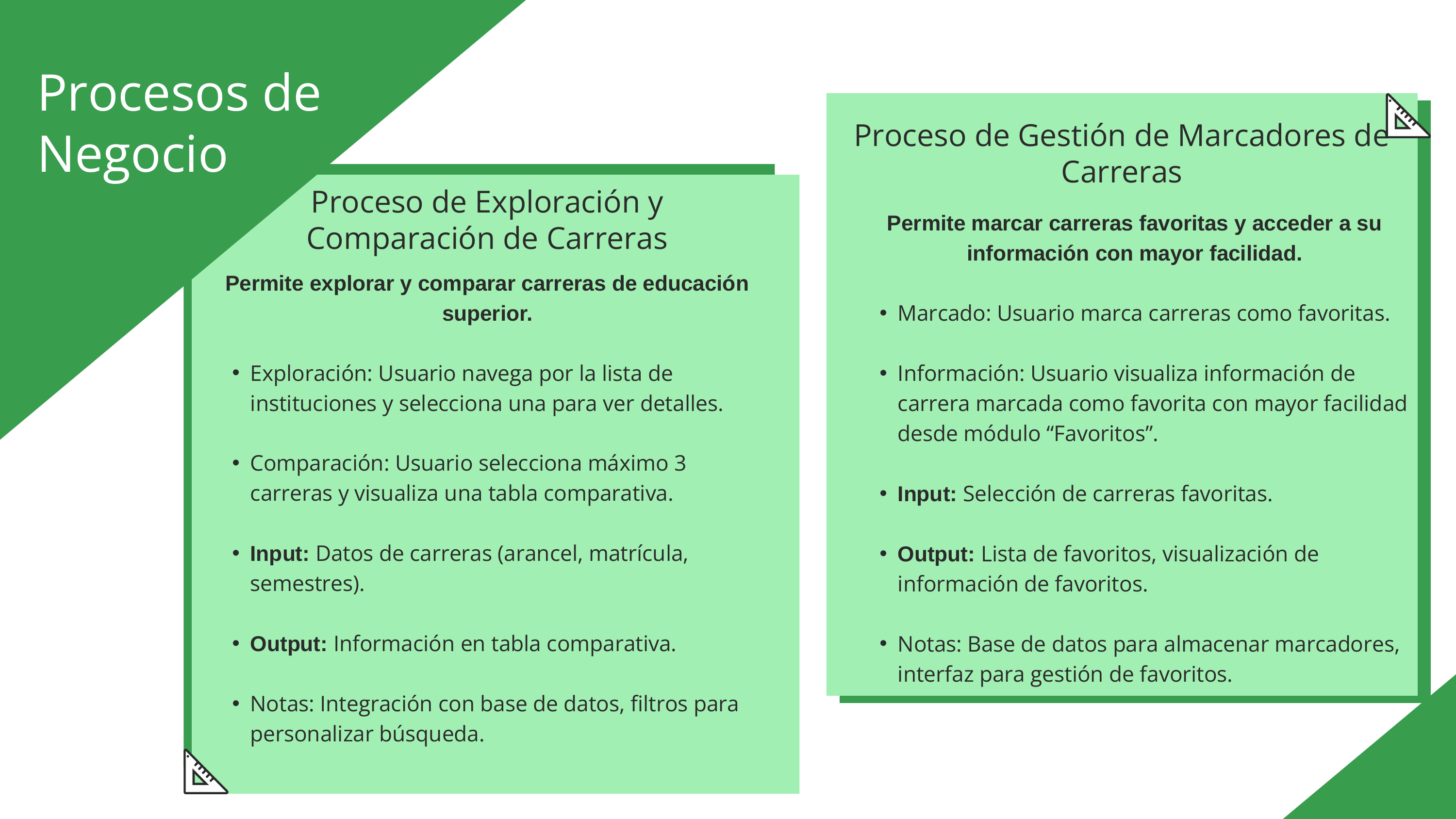

Procesos de Negocio

Proceso de Gestión de Marcadores de Carreras

Proceso de Exploración y Comparación de Carreras
Permite marcar carreras favoritas y acceder a su información con mayor facilidad.

Marcado: Usuario marca carreras como favoritas.

Información: Usuario visualiza información de carrera marcada como favorita con mayor facilidad desde módulo “Favoritos”.

Input: Selección de carreras favoritas.

Output: Lista de favoritos, visualización de información de favoritos.

Notas: Base de datos para almacenar marcadores, interfaz para gestión de favoritos.
Permite explorar y comparar carreras de educación superior.

Exploración: Usuario navega por la lista de instituciones y selecciona una para ver detalles.

Comparación: Usuario selecciona máximo 3 carreras y visualiza una tabla comparativa.

Input: Datos de carreras (arancel, matrícula, semestres).

Output: Información en tabla comparativa.

Notas: Integración con base de datos, filtros para personalizar búsqueda.